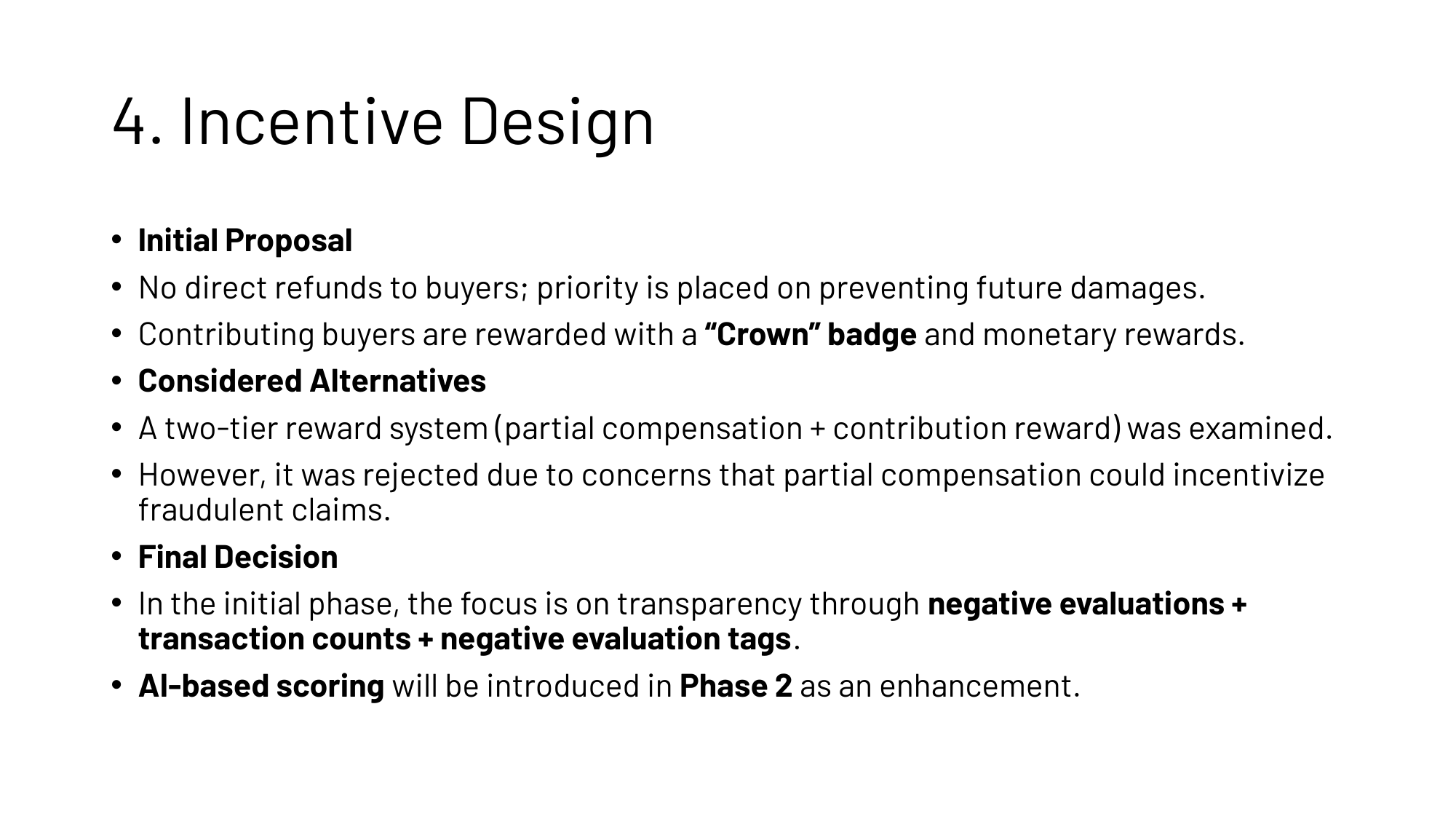

# 4. Incentive Design
Initial Proposal
No direct refunds to buyers; priority is placed on preventing future damages.
Contributing buyers are rewarded with a “Crown” badge and monetary rewards.
Considered Alternatives
A two-tier reward system (partial compensation + contribution reward) was examined.
However, it was rejected due to concerns that partial compensation could incentivize fraudulent claims.
Final Decision
In the initial phase, the focus is on transparency through negative evaluations + transaction counts + negative evaluation tags.
AI-based scoring will be introduced in Phase 2 as an enhancement.